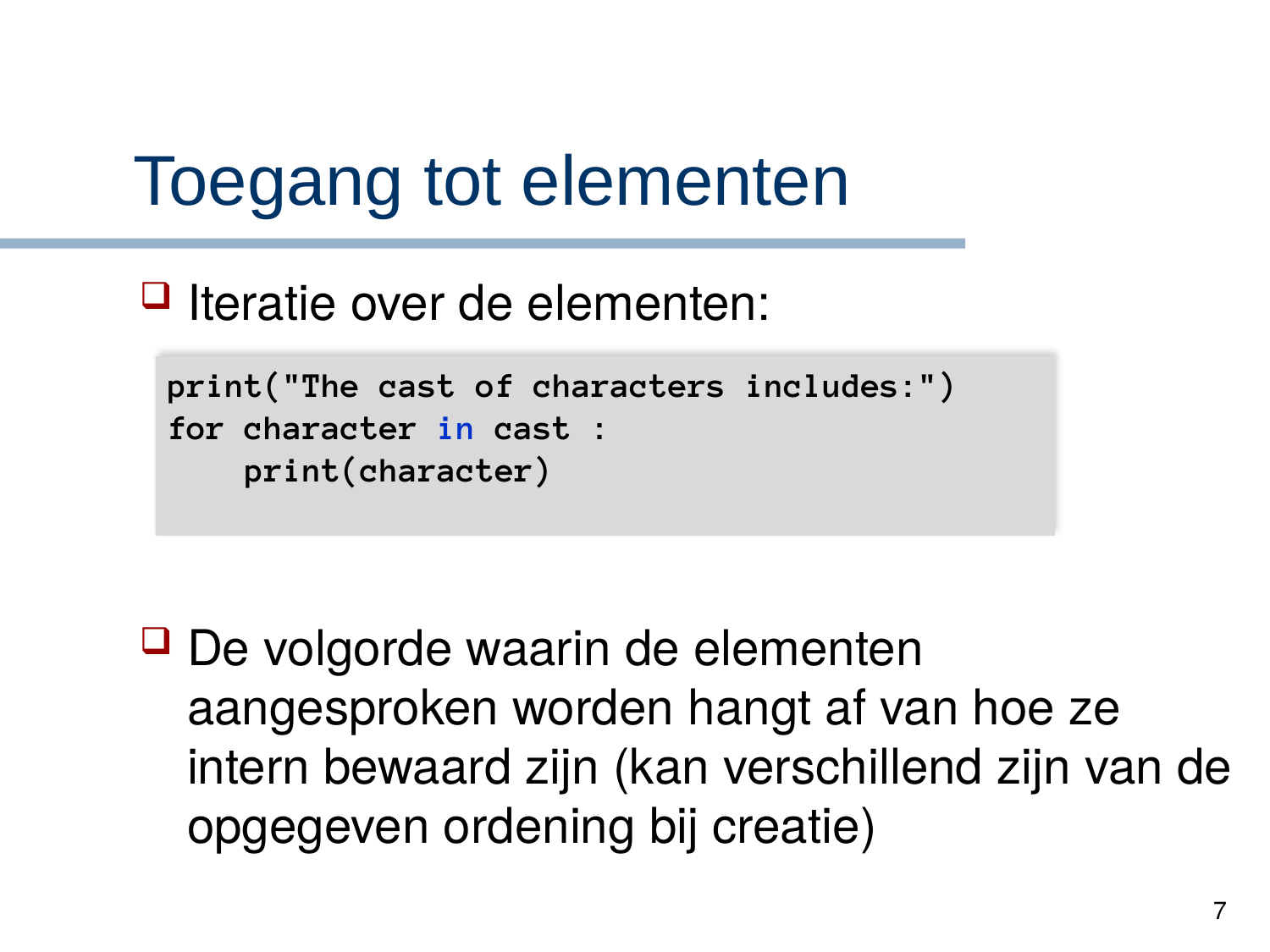

# Toegang tot elementen
Iteratie over de elementen:

De volgorde waarin de elementen aangesproken worden hangt af van hoe ze intern bewaard zijn (kan verschillend zijn van de opgegeven ordening bij creatie)
print("The cast of characters includes:")
for character in cast :
    print(character)

7